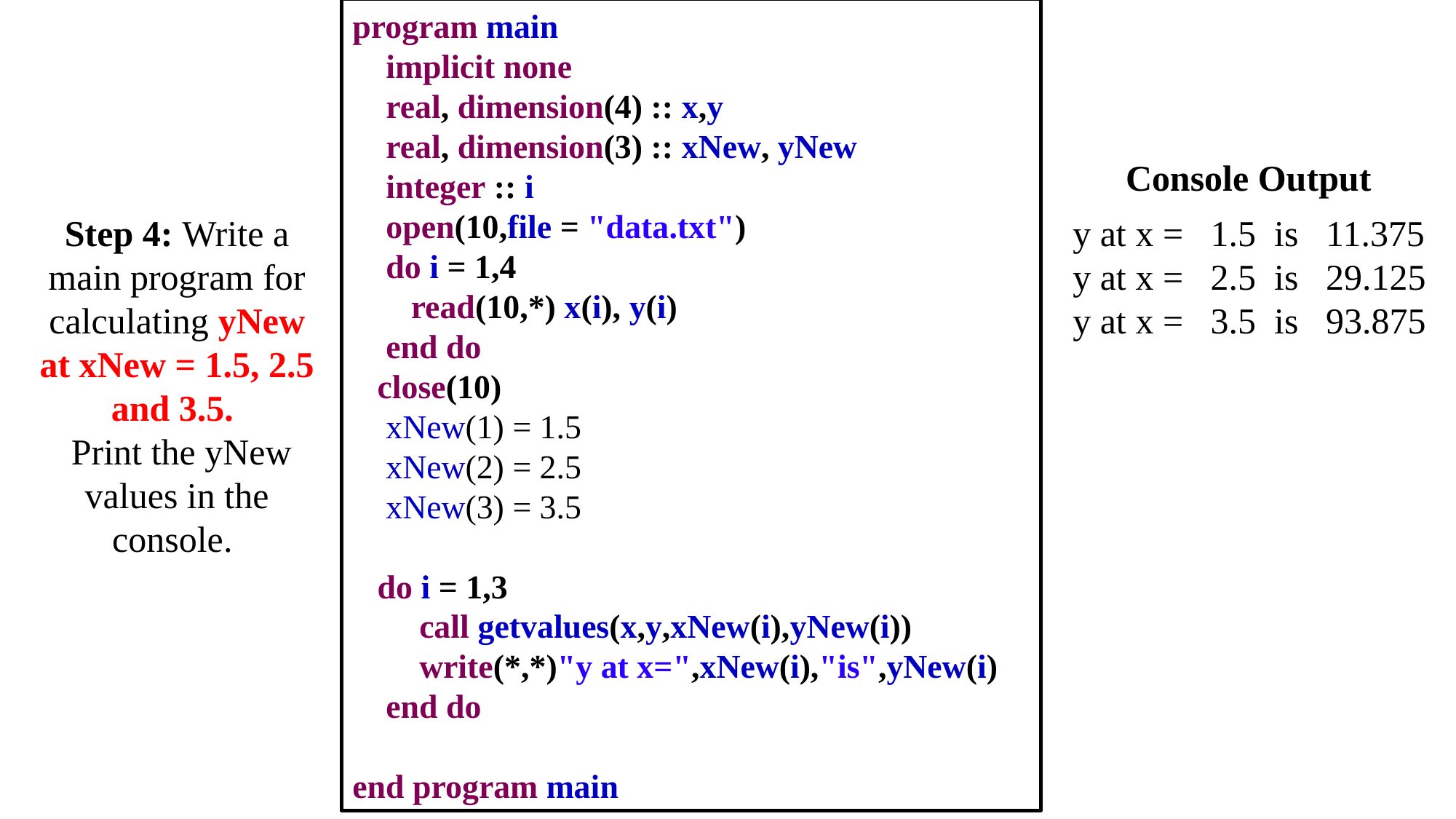

program main
    implicit none
    real, dimension(4) :: x,y
    real, dimension(3) :: xNew, yNew
    integer :: i
    open(10,file = "data.txt")
    do i = 1,4
       read(10,*) x(i), y(i)
    end do
   close(10)
    xNew(1) = 1.5
    xNew(2) = 2.5
    xNew(3) = 3.5

   do i = 1,3
        call getvalues(x,y,xNew(i),yNew(i))
        write(*,*)"y at x=",xNew(i),"is",yNew(i)
    end do

end program main
Console Output
Step 4: Write a main program for calculating yNew at xNew = 1.5, 2.5 and 3.5.
 Print the yNew values in the console.
 y at x =   1.5  is   11.375
 y at x =   2.5  is   29.125
 y at x =   3.5  is   93.875